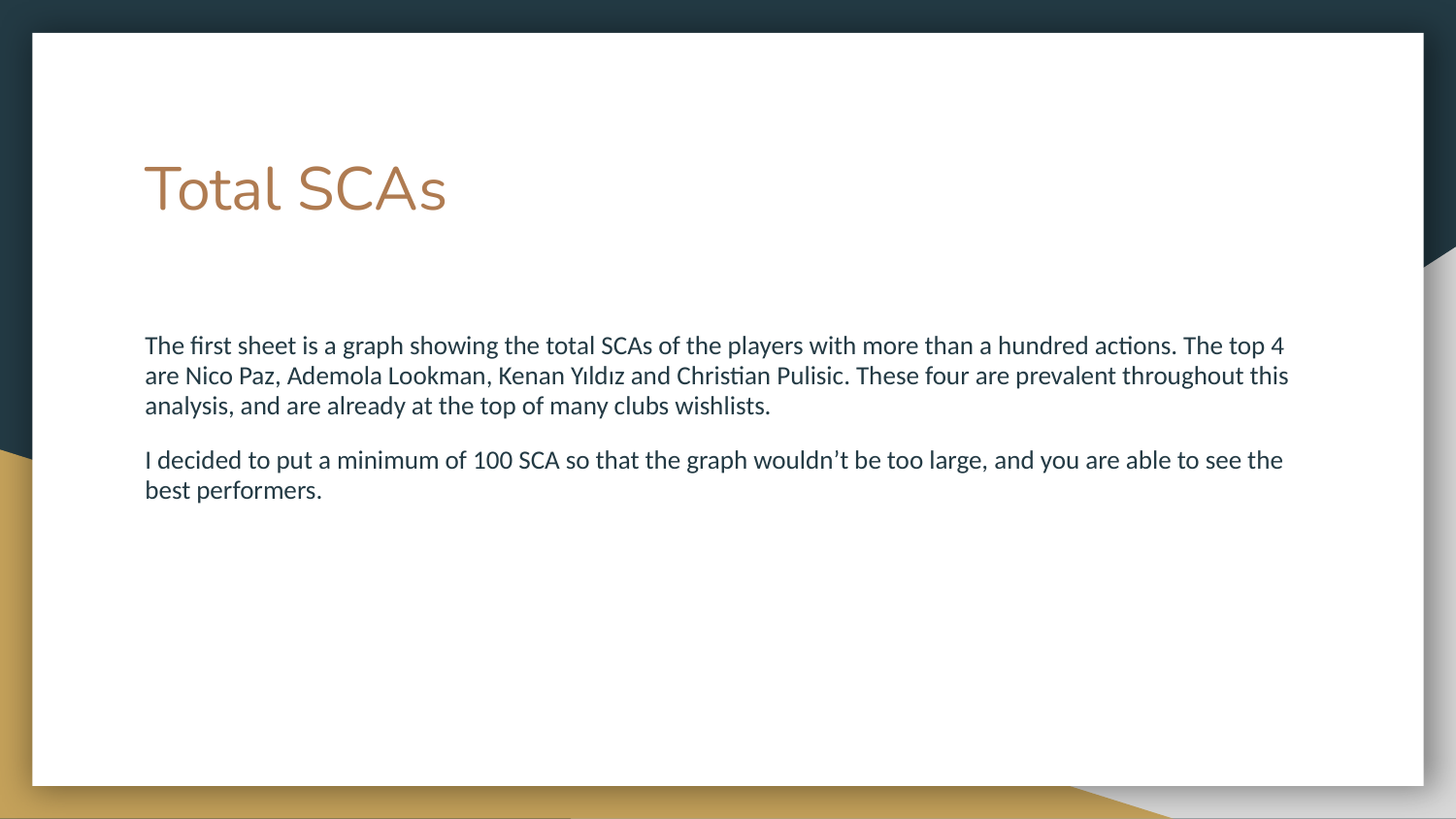

# Total SCAs
The first sheet is a graph showing the total SCAs of the players with more than a hundred actions. The top 4 are Nico Paz, Ademola Lookman, Kenan Yıldız and Christian Pulisic. These four are prevalent throughout this analysis, and are already at the top of many clubs wishlists.
I decided to put a minimum of 100 SCA so that the graph wouldn’t be too large, and you are able to see the best performers.